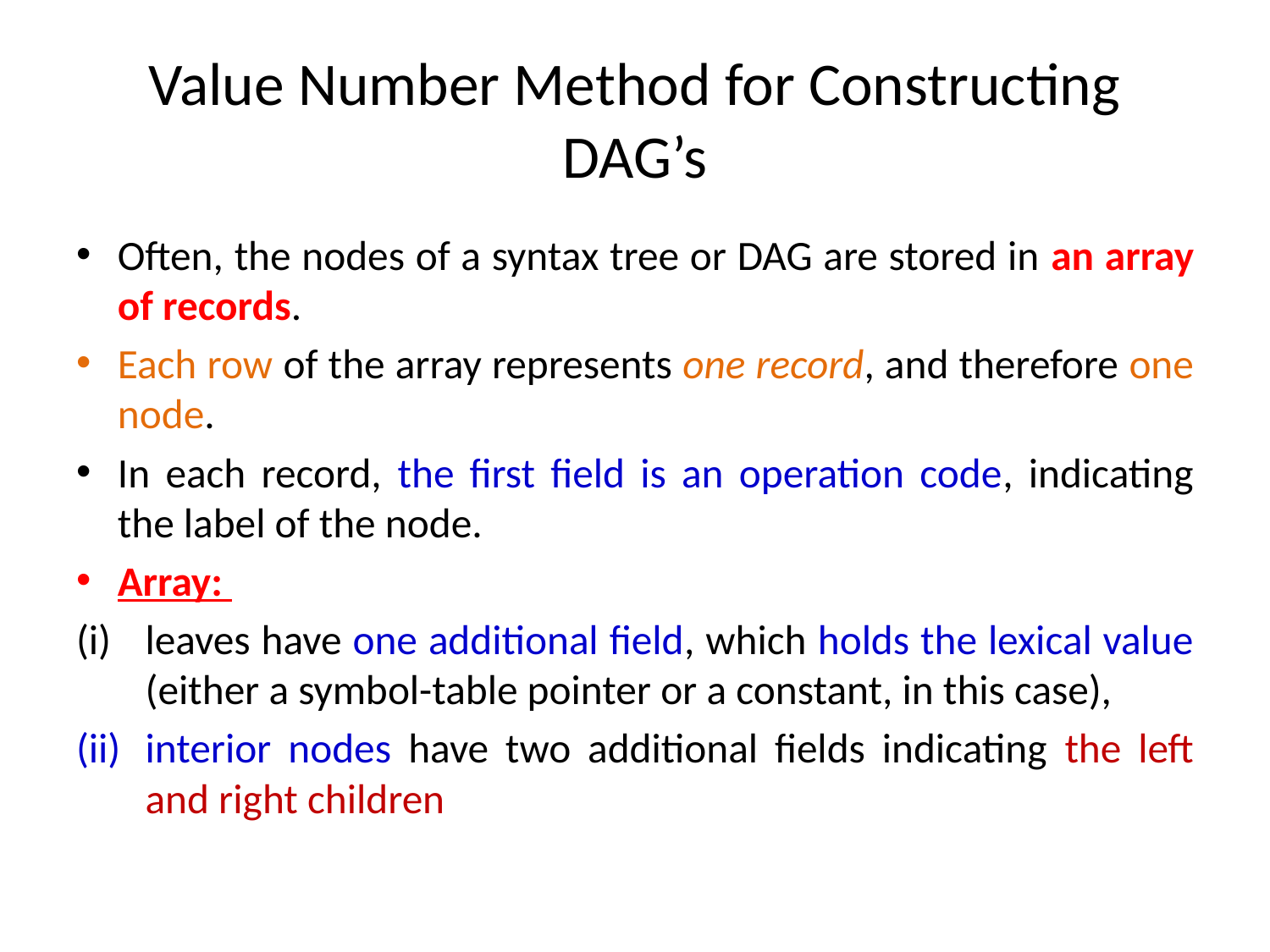

# Value Number Method for Constructing DAG’s
Often, the nodes of a syntax tree or DAG are stored in an array of records.
Each row of the array represents one record, and therefore one node.
In each record, the first field is an operation code, indicating the label of the node.
Array:
leaves have one additional field, which holds the lexical value (either a symbol-table pointer or a constant, in this case),
interior nodes have two additional fields indicating the left and right children